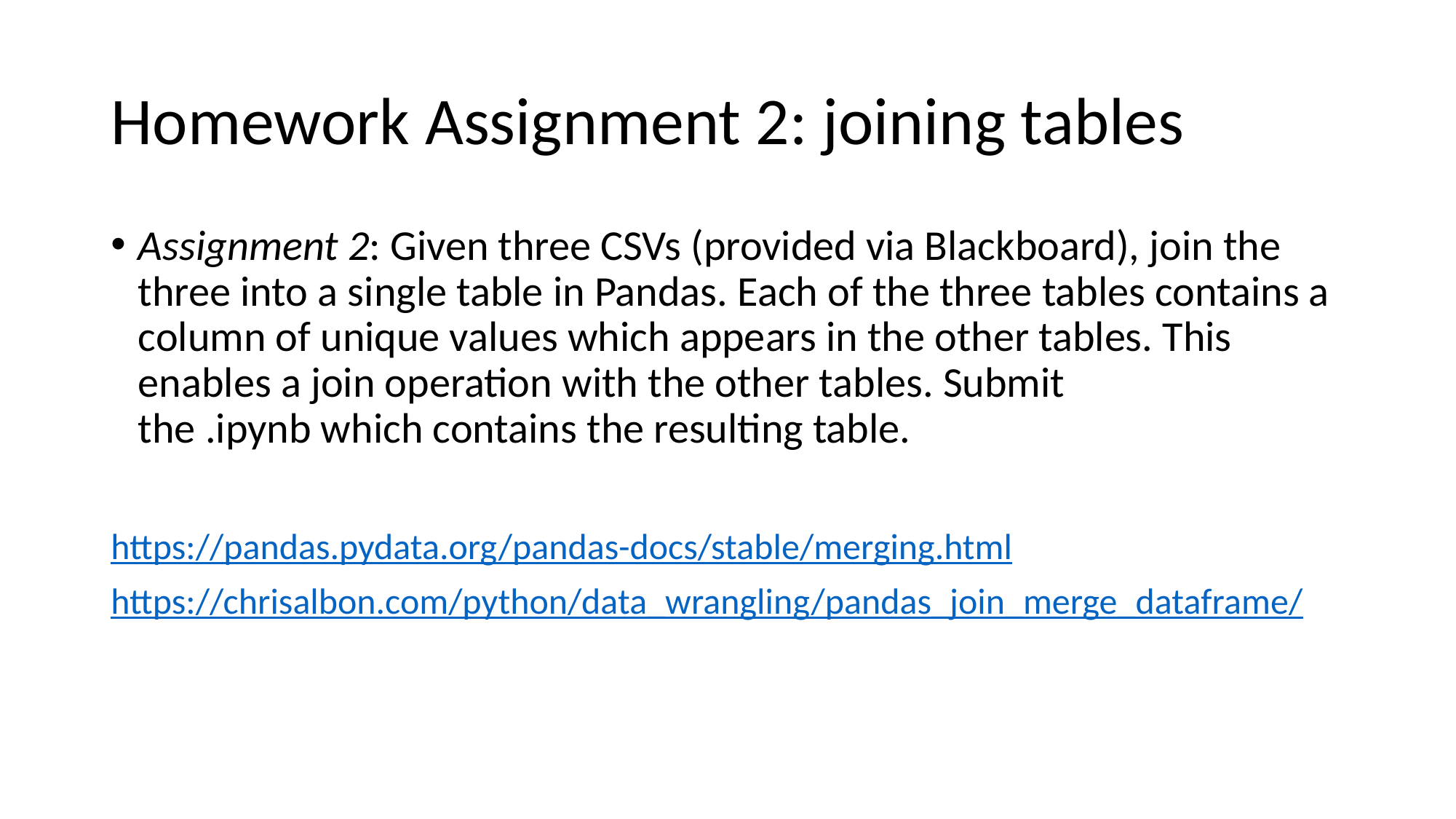

# Homework Assignment 2: joining tables
Assignment 2: Given three CSVs (provided via Blackboard), join the three into a single table in Pandas. Each of the three tables contains a column of unique values which appears in the other tables. This enables a join operation with the other tables. Submit the .ipynb which contains the resulting table.

https://pandas.pydata.org/pandas-docs/stable/merging.html
https://chrisalbon.com/python/data_wrangling/pandas_join_merge_dataframe/